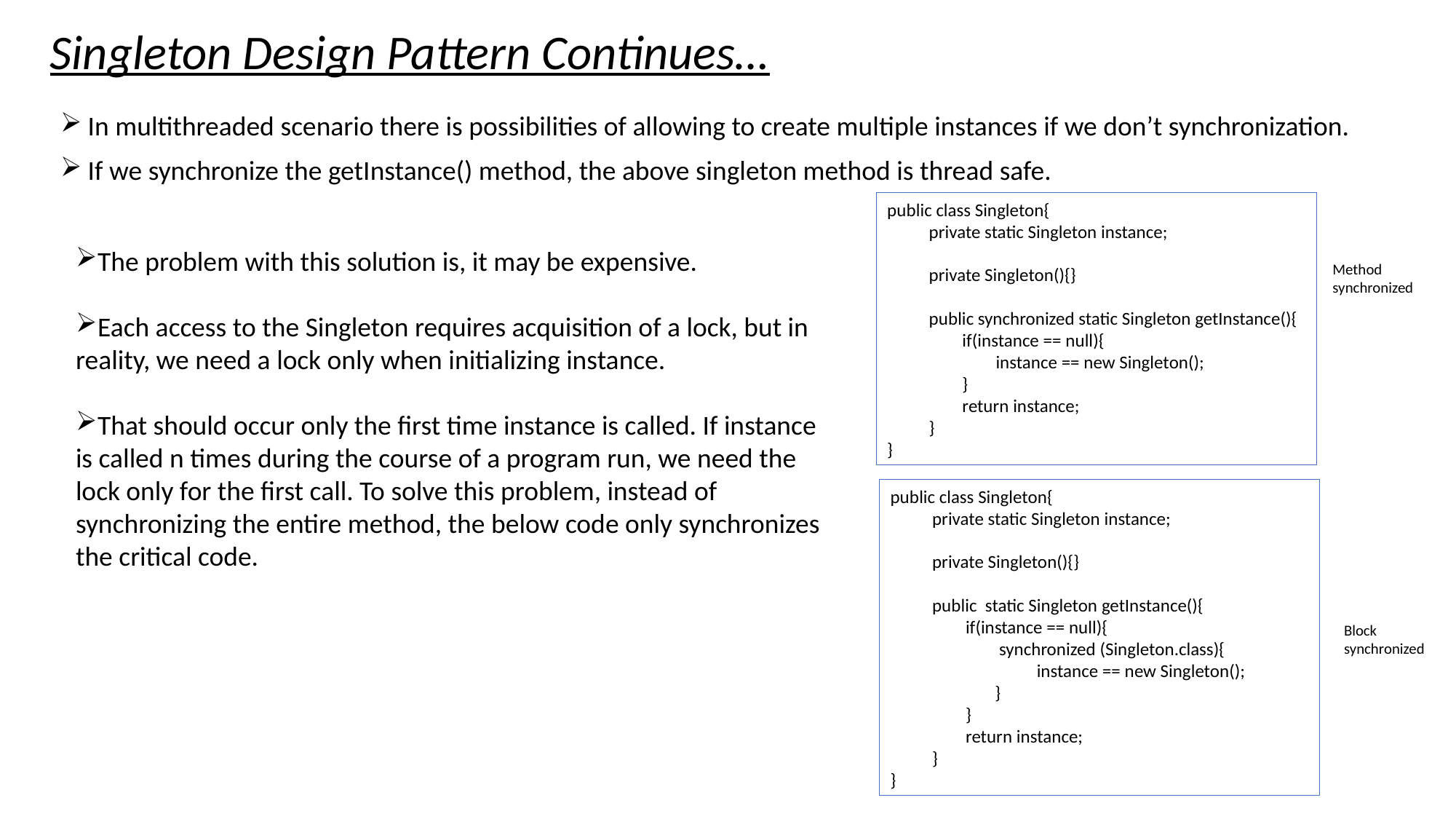

# Singleton Design Pattern Continues…
In multithreaded scenario there is possibilities of allowing to create multiple instances if we don’t synchronization.
If we synchronize the getInstance() method, the above singleton method is thread safe.
public class Singleton{
          private static Singleton instance;

          private Singleton(){}

          public synchronized static Singleton getInstance(){
                  if(instance == null){
                          instance == new Singleton();
                  }
                  return instance;
          }
}
The problem with this solution is, it may be expensive.

Each access to the Singleton requires acquisition of a lock, but in reality, we need a lock only when initializing instance.

That should occur only the first time instance is called. If instance is called n times during the course of a program run, we need the lock only for the first call. To solve this problem, instead of synchronizing the entire method, the below code only synchronizes the critical code.

Method synchronized
public class Singleton{
          private static Singleton instance;

          private Singleton(){}

          public  static Singleton getInstance(){
                  if(instance == null){
                          synchronized (Singleton.class){
                                   instance == new Singleton();
                         }
                  }
                  return instance;
          }
}
Block synchronized